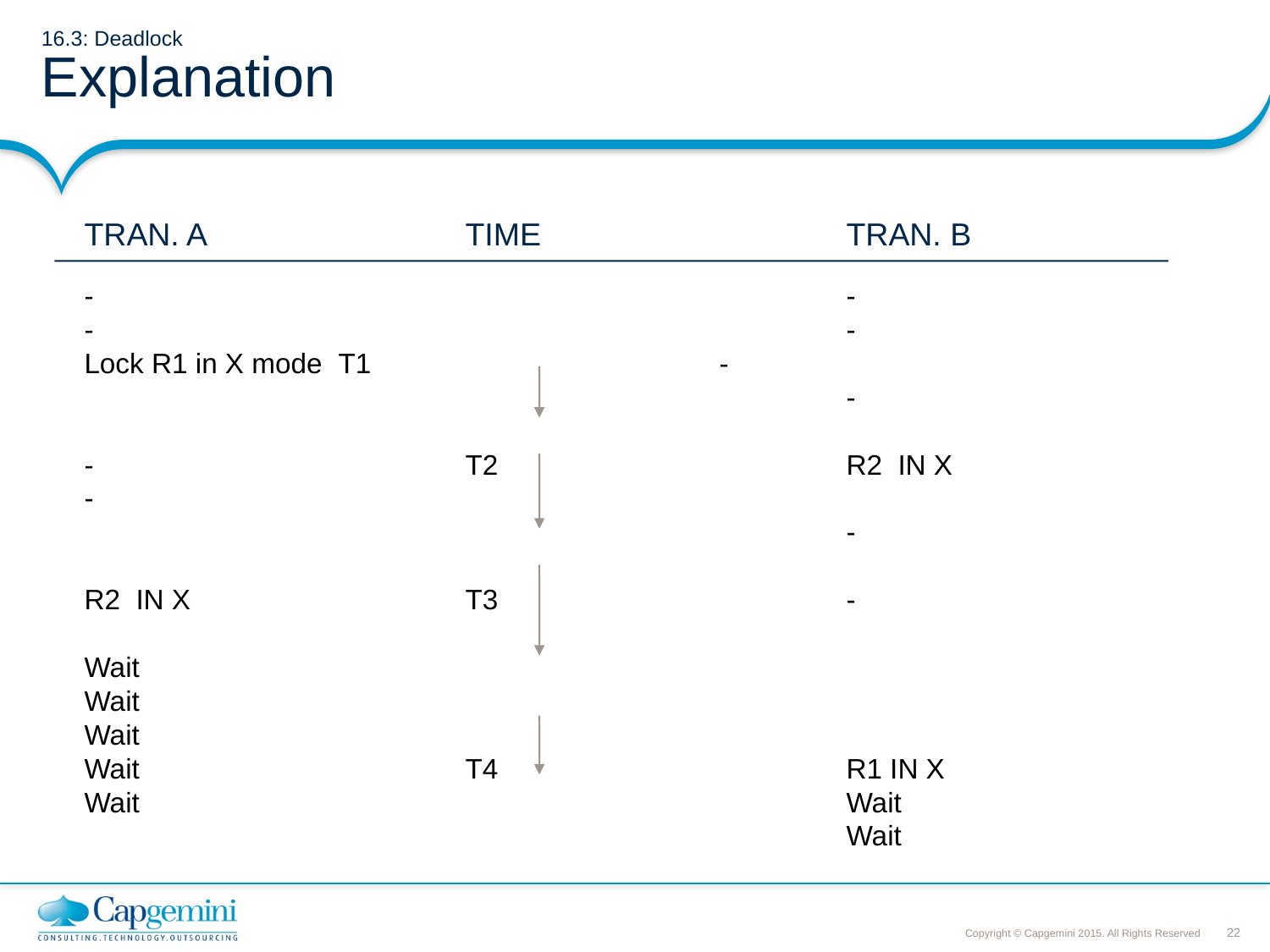

# 16.3: Deadlock Explanation
TRAN. A			TIME			TRAN. B

-						-
-						-
Lock R1 in X mode	T1			-
						-

-			T2			R2  IN X
-
						-

R2  IN X			T3			-

Wait
Wait
Wait
Wait			T4			R1 IN X
Wait						Wait
						Wait